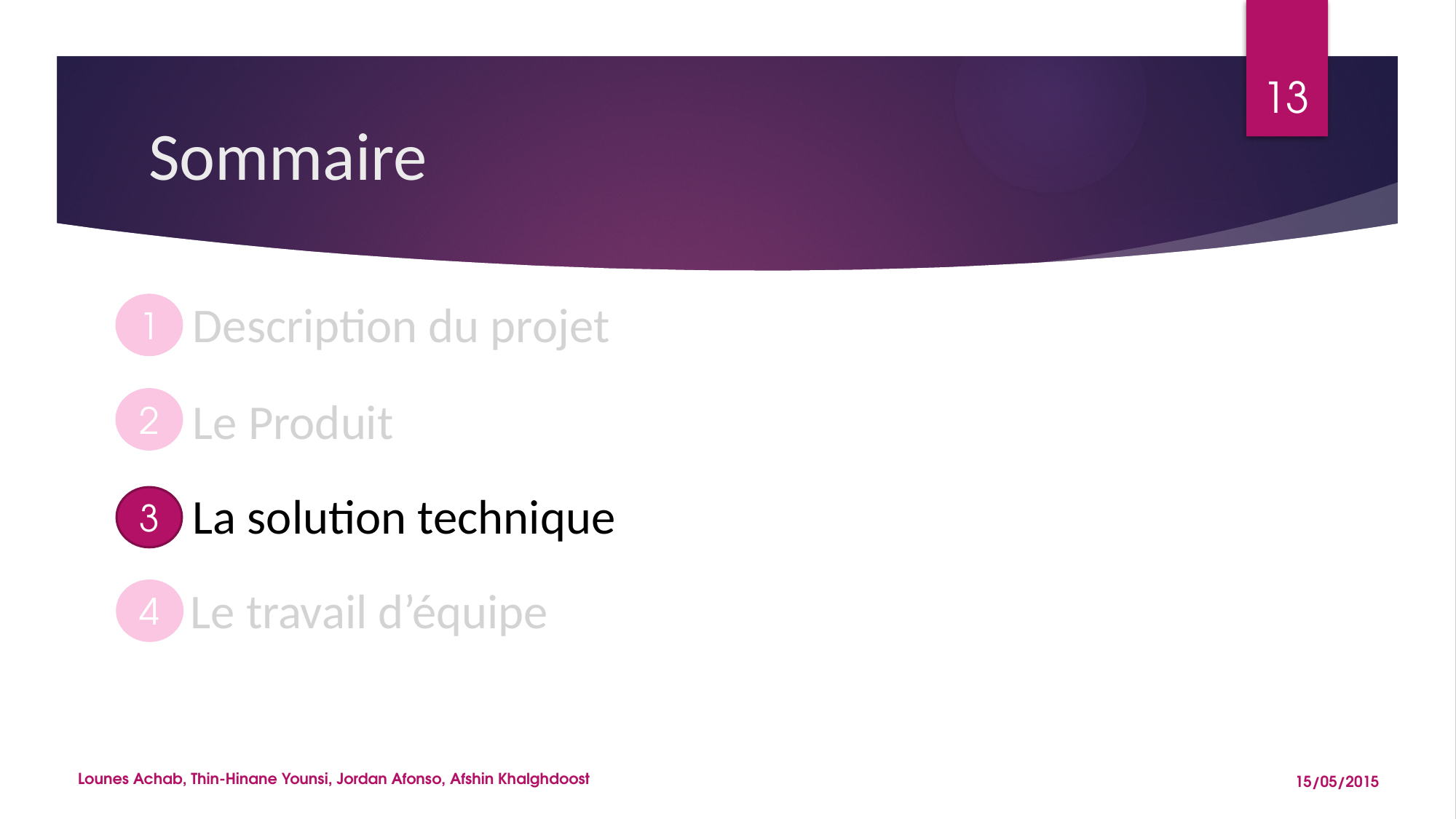

13
# Sommaire
1
Description du projet
2
Le Produit
La solution technique
3
4
Le travail d’équipe
Lounes Achab, Thin-Hinane Younsi, Jordan Afonso, Afshin Khalghdoost
15/05/2015